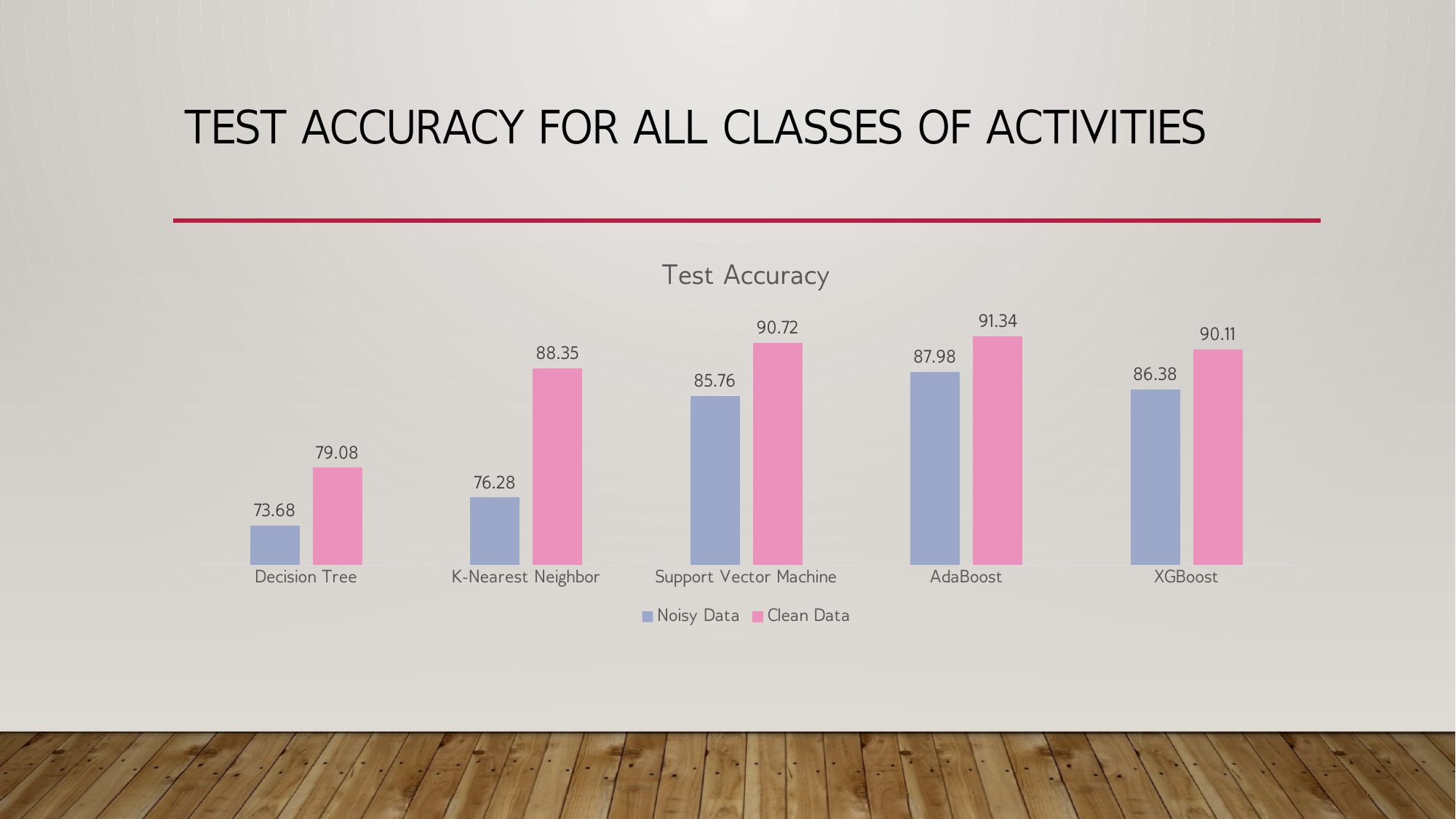

# Test Accuracy for all classes of activities

### Chart: Test Accuracy

| Category | Noisy Data | Clean Data |
|---|---|---|
| Decision Tree | 73.68 | 79.08 |
| K-Nearest Neighbor | 76.28 | 88.35 |
| Support Vector Machine | 85.76 | 90.72 |
| AdaBoost | 87.98 | 91.34 |
| XGBoost | 86.38 | 90.11 |